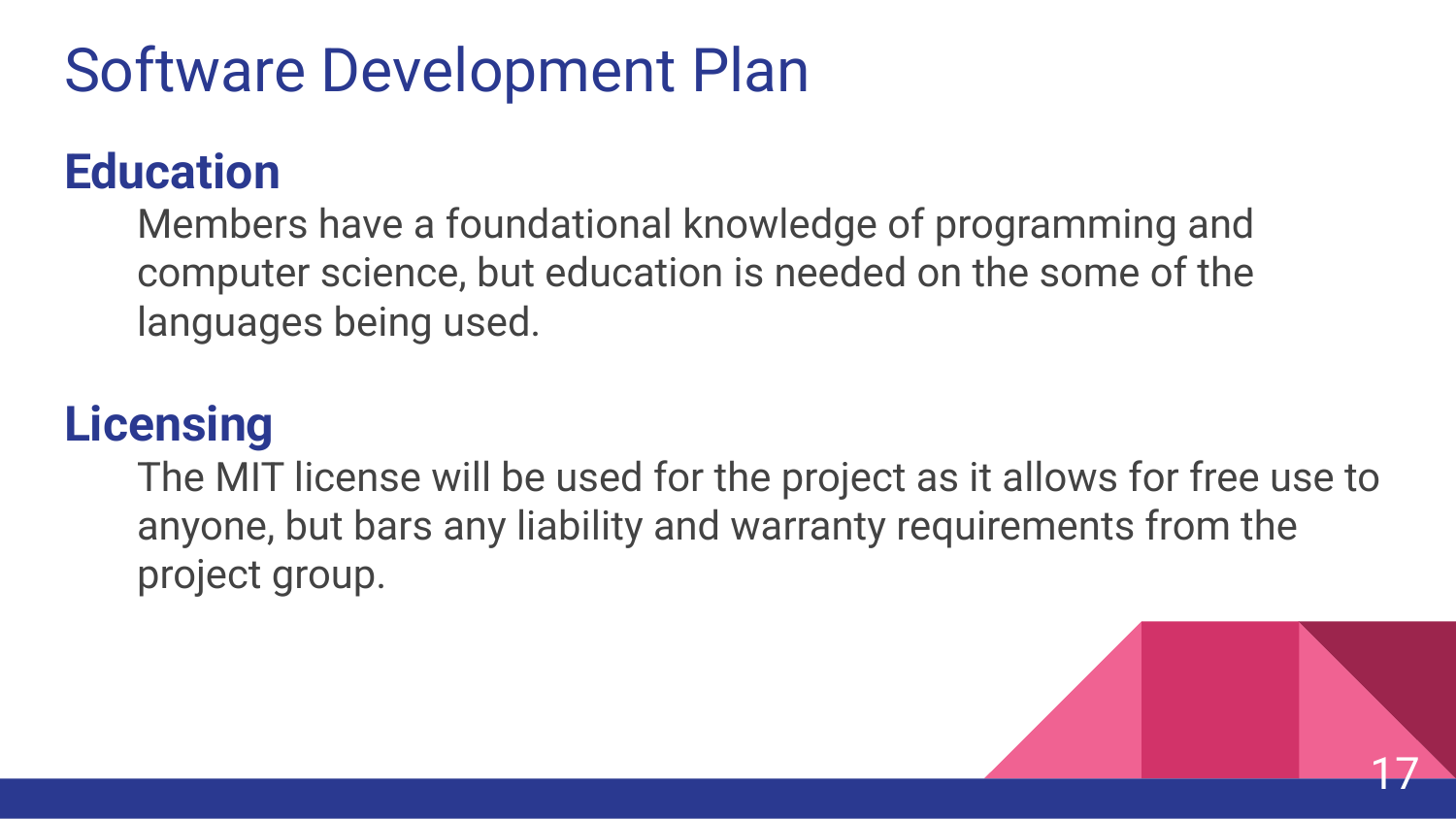

# Software Development Plan
Education
Members have a foundational knowledge of programming and computer science, but education is needed on the some of the languages being used.

Licensing
The MIT license will be used for the project as it allows for free use to anyone, but bars any liability and warranty requirements from the project group.
17